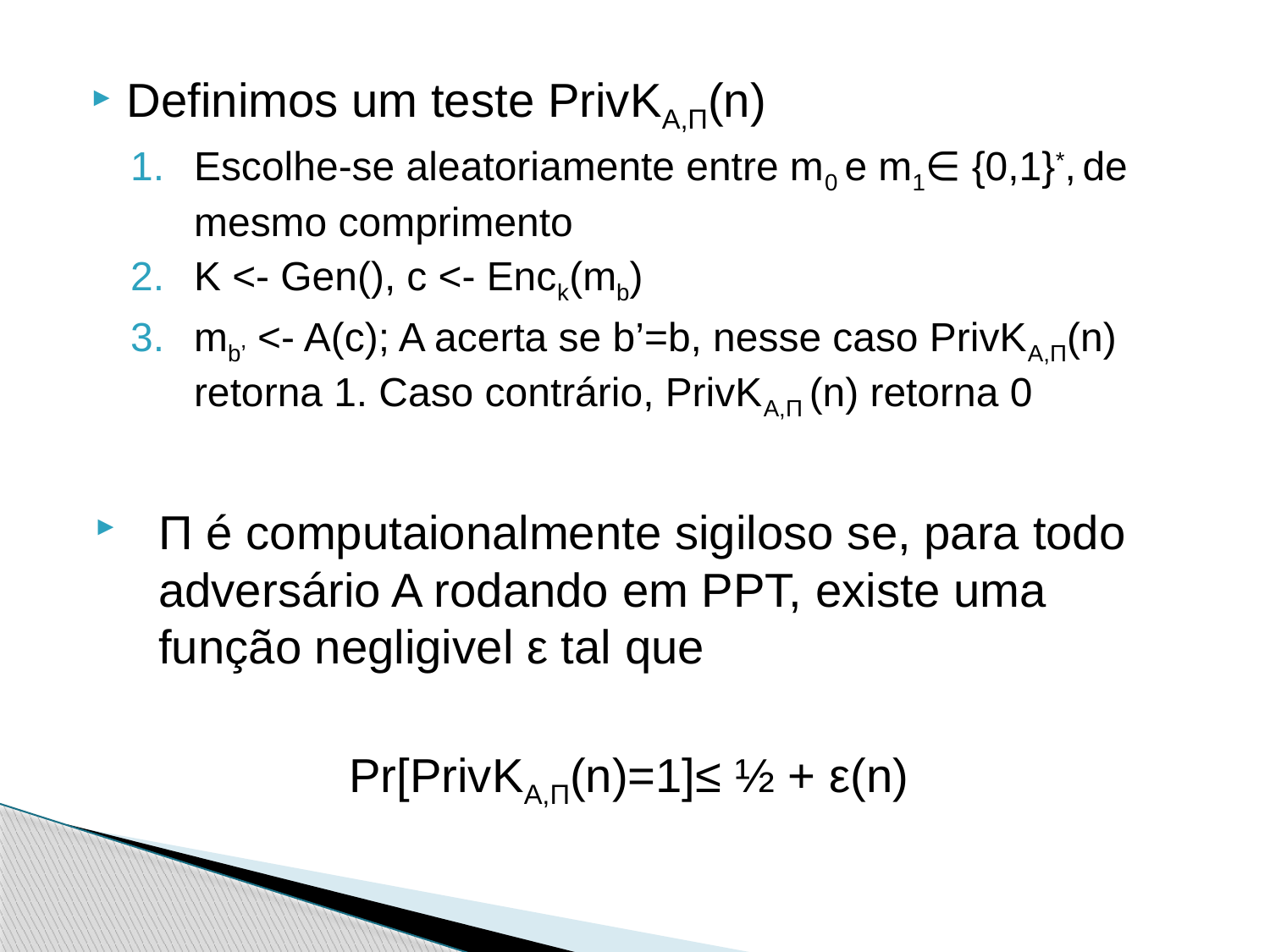

Definimos um teste PrivKA,Π(n)
Escolhe-se aleatoriamente entre m0 e m1∈ {0,1}*, de mesmo comprimento
K <- Gen(), c <- Enck(mb)
mb’ <- A(c); A acerta se b’=b, nesse caso PrivKA,Π(n) retorna 1. Caso contrário, PrivKA,Π (n) retorna 0

Π é computaionalmente sigiloso se, para todo adversário A rodando em PPT, existe uma função negligivel ε tal que

		Pr[PrivKA,Π(n)=1]≤ ½ + ε(n)